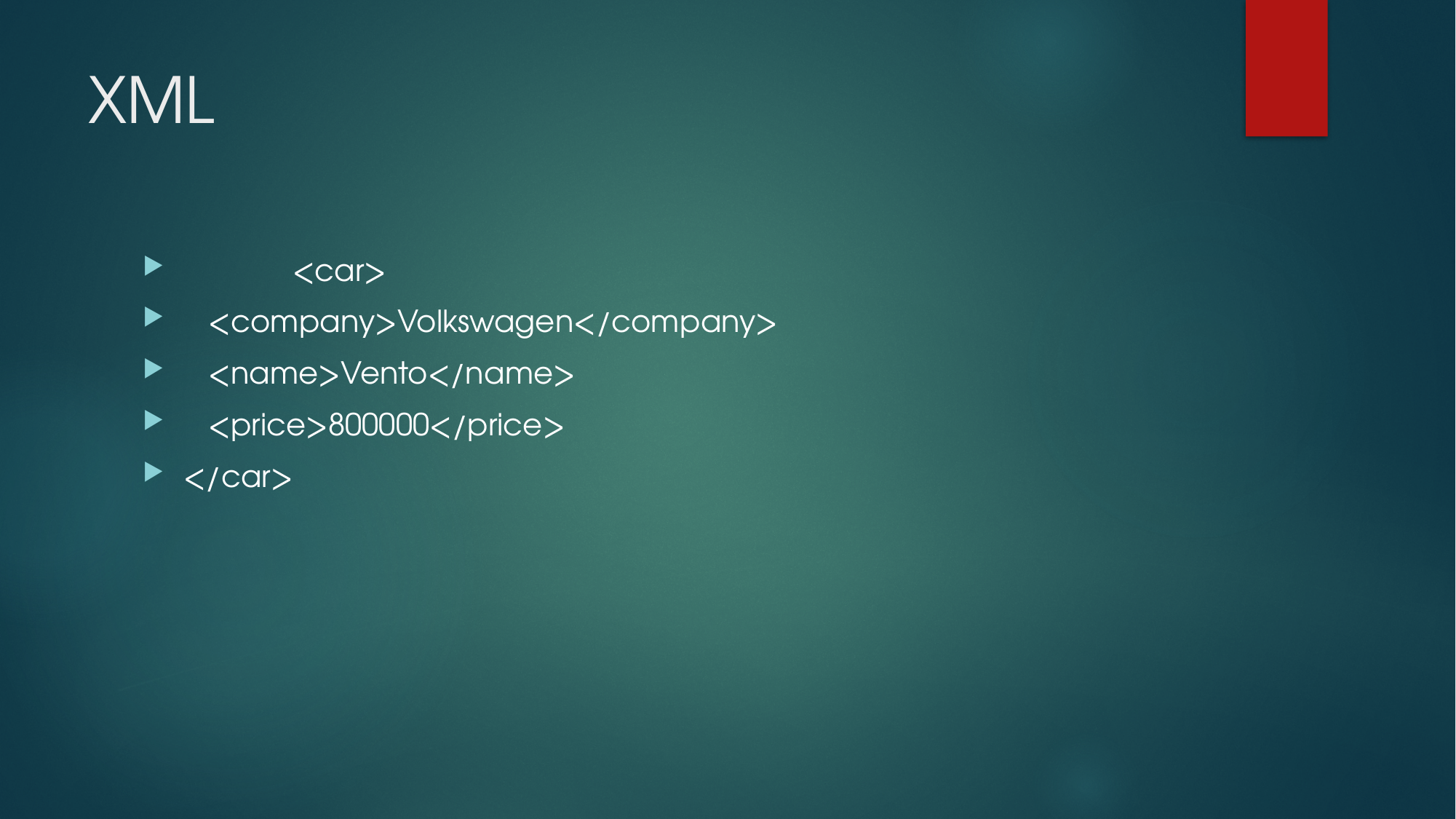

# XML
	<car>
   <company>Volkswagen</company>
   <name>Vento</name>
   <price>800000</price>
</car>